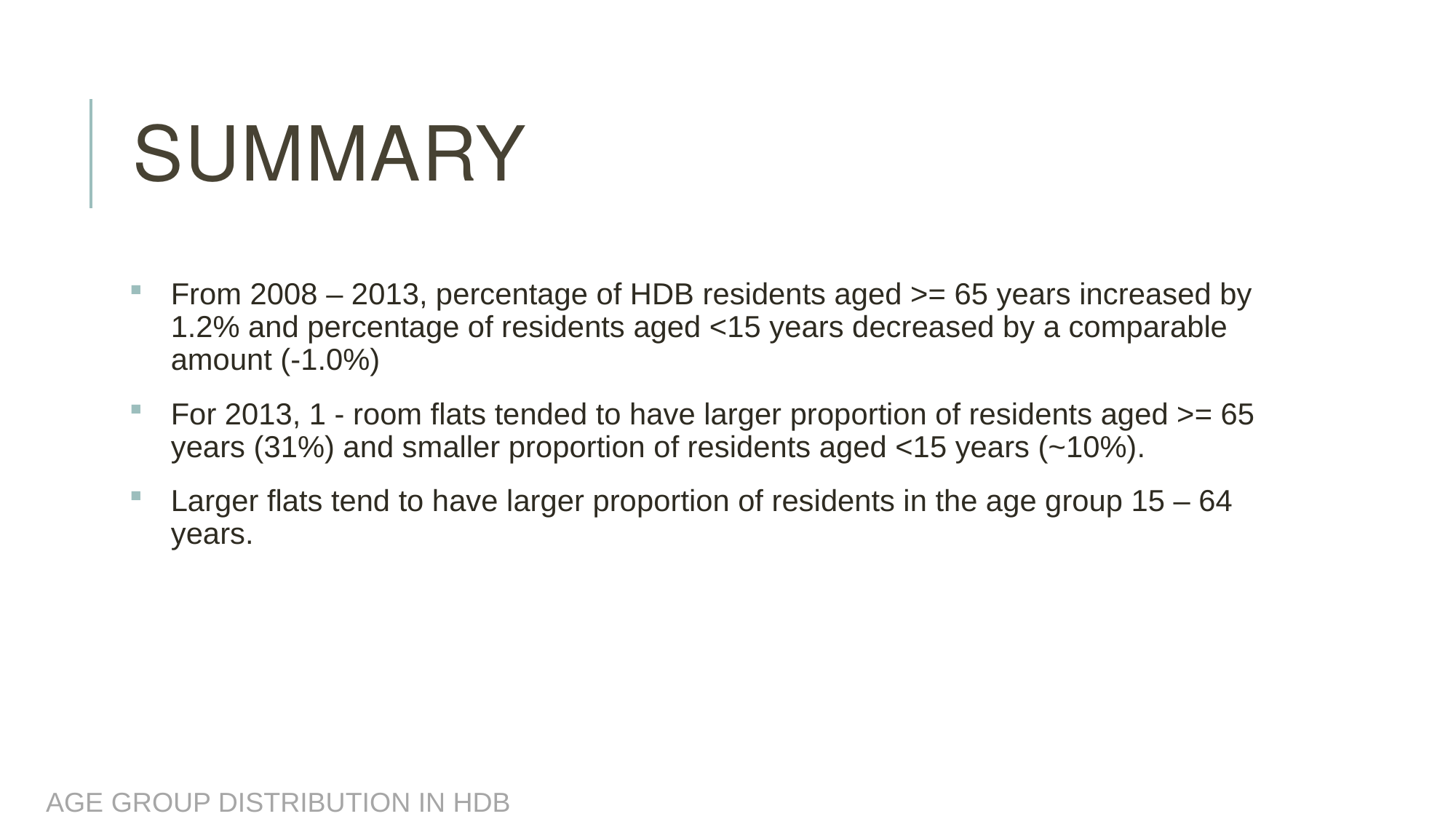

# SUMMARY
From 2008 – 2013, percentage of HDB residents aged >= 65 years increased by 1.2% and percentage of residents aged <15 years decreased by a comparable amount (-1.0%)
For 2013, 1 - room flats tended to have larger proportion of residents aged >= 65 years (31%) and smaller proportion of residents aged <15 years (~10%).
Larger flats tend to have larger proportion of residents in the age group 15 – 64 years.
Age group distribution in HDB Flats